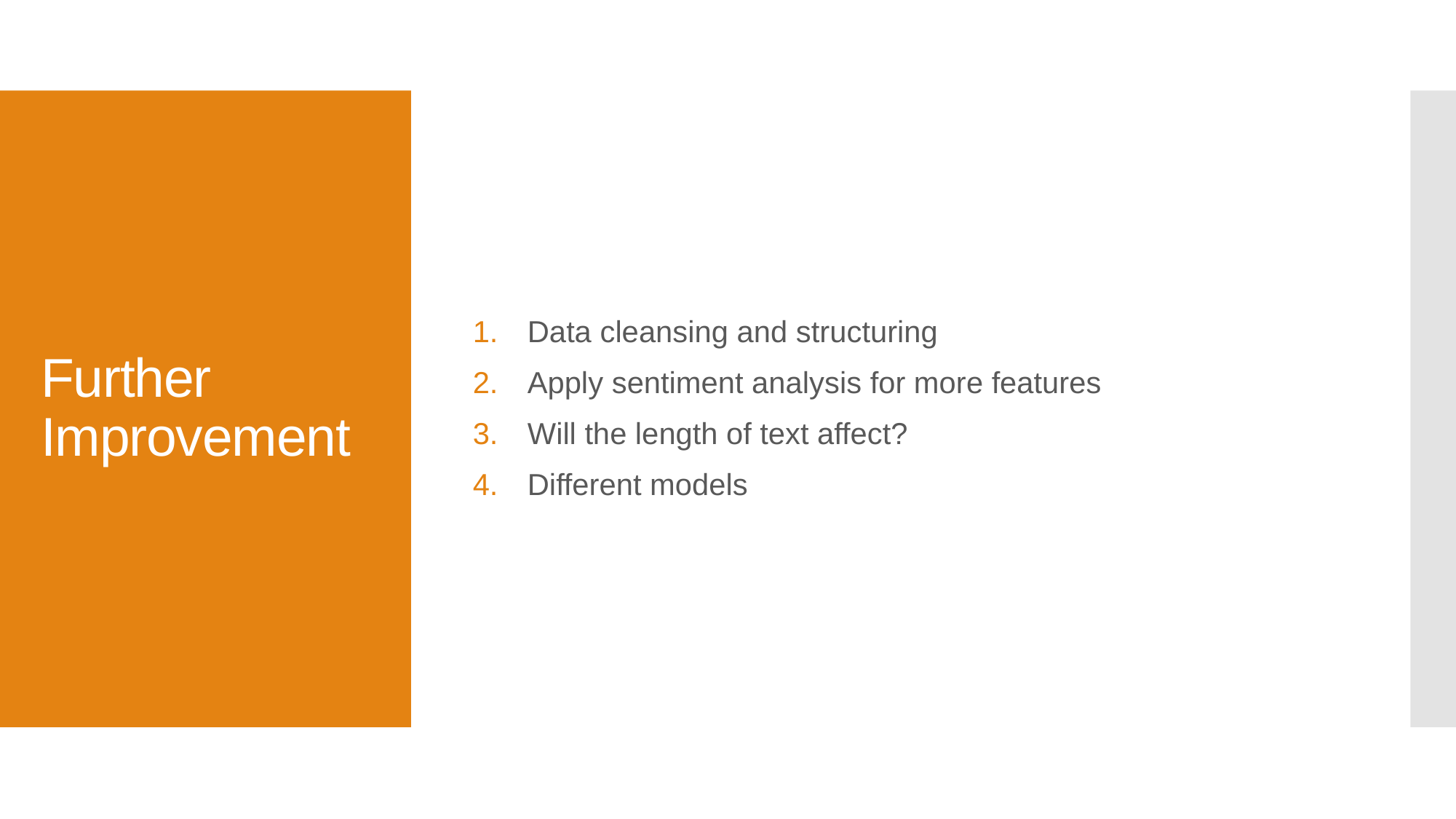

Data cleansing and structuring
Apply sentiment analysis for more features
Will the length of text affect?
Different models
# Further Improvement